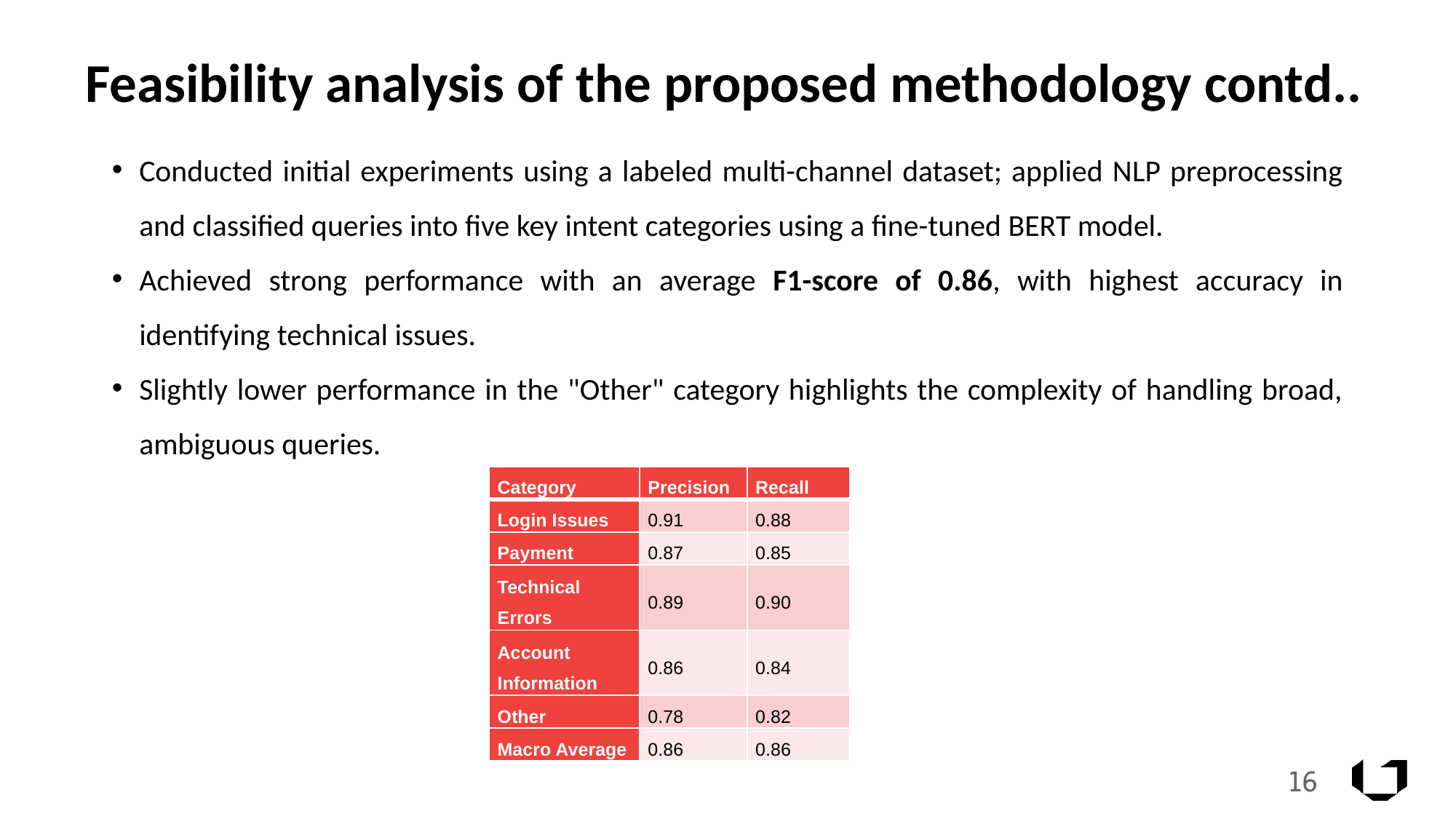

# Feasibility analysis of the proposed methodology contd..
Conducted initial experiments using a labeled multi-channel dataset; applied NLP preprocessing and classified queries into five key intent categories using a fine-tuned BERT model.
Achieved strong performance with an average F1-score of 0.86, with highest accuracy in identifying technical issues.
Slightly lower performance in the "Other" category highlights the complexity of handling broad, ambiguous queries.

| Category | Precision | Recall |
| --- | --- | --- |
| Login Issues | 0.91 | 0.88 |
| Payment | 0.87 | 0.85 |
| Technical Errors | 0.89 | 0.90 |
| Account Information | 0.86 | 0.84 |
| Other | 0.78 | 0.82 |
| Macro Average | 0.86 | 0.86 |
16